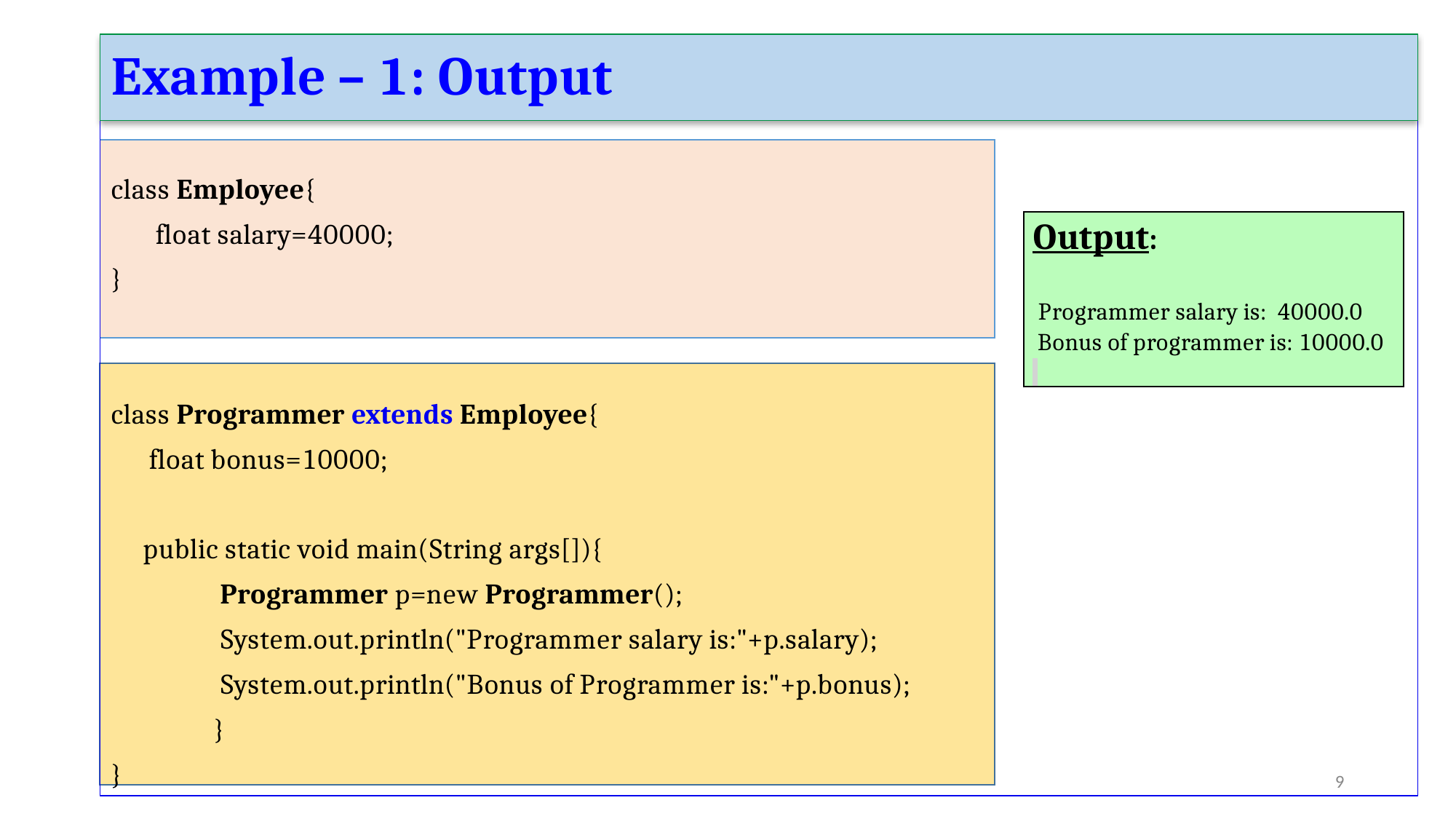

Example – 1: Output

class Employee{
       float salary=40000;
}

class Programmer extends Employee{
      float bonus=10000;

     public static void main(String args[]){
   	 Programmer p=new Programmer();
   	 System.out.println("Programmer salary is:"+p.salary);
   	 System.out.println("Bonus of Programmer is:"+p.bonus);
 	}
}

| Output:   Programmer salary is: 40000.0 Bonus of programmer is: 10000.0 |
| --- |

9